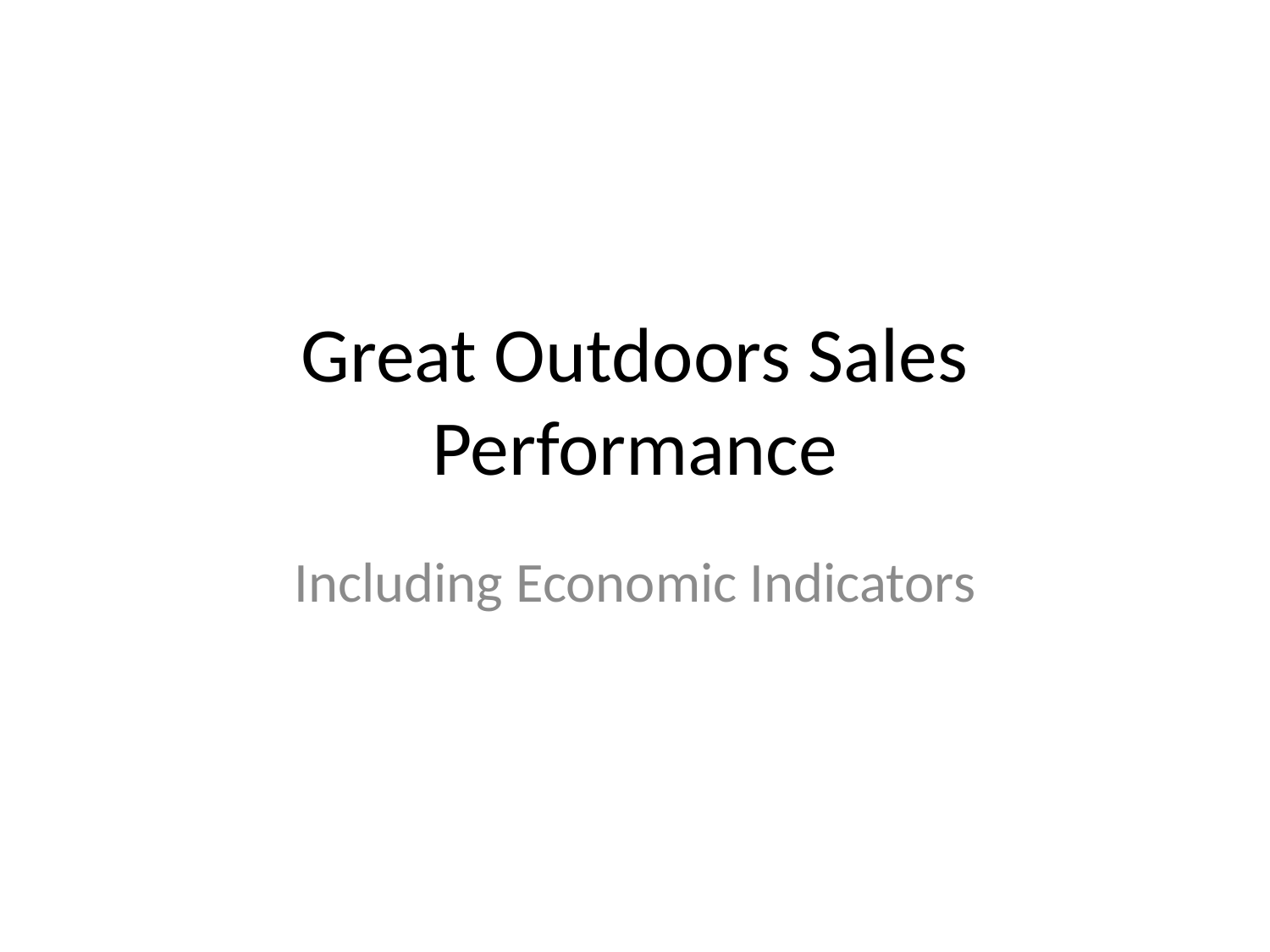

# Great Outdoors Sales Performance
Including Economic Indicators